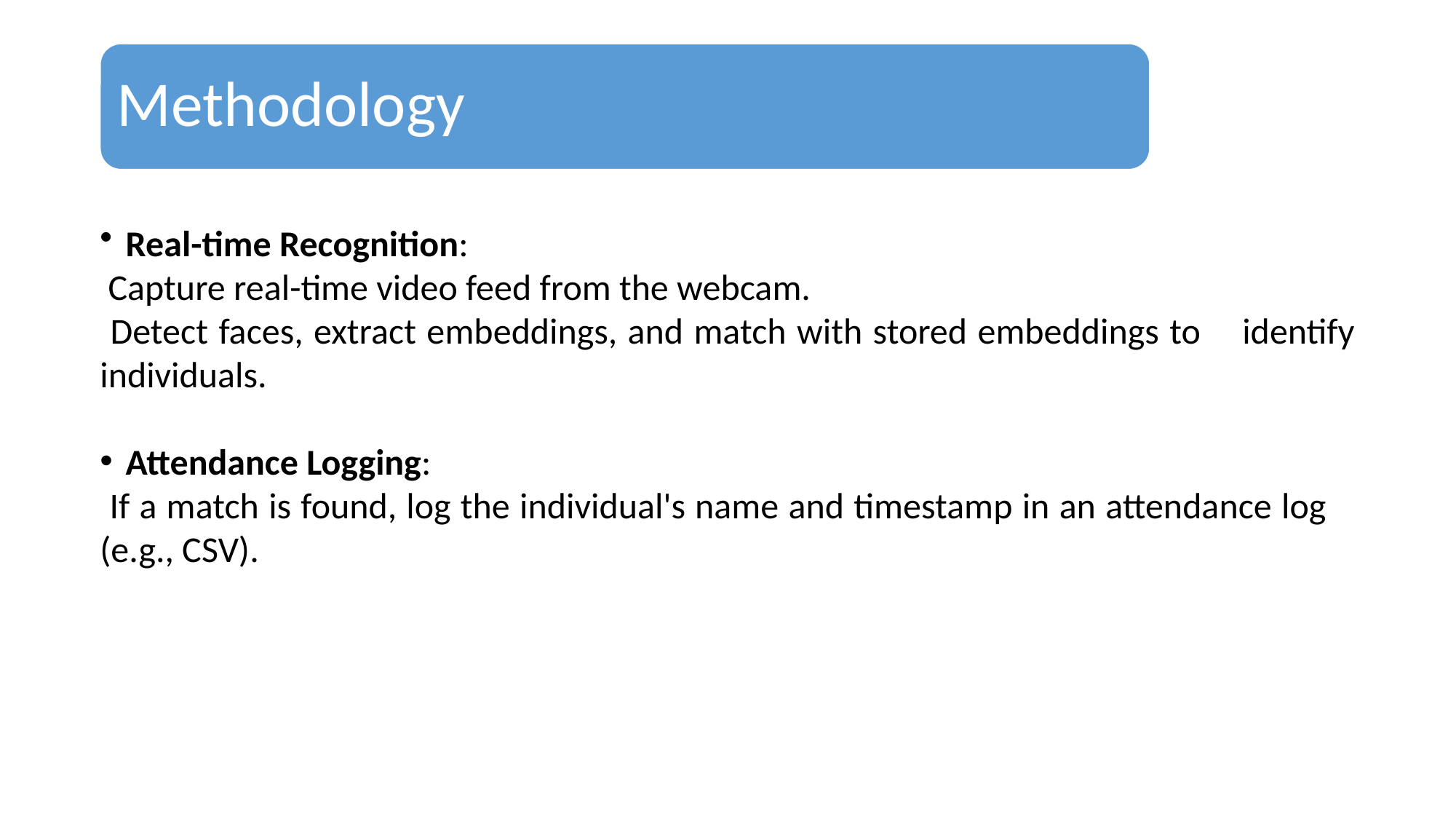

Methodology
Real-time Recognition:
 Capture real-time video feed from the webcam.
 Detect faces, extract embeddings, and match with stored embeddings to    identify individuals.

Attendance Logging:
 If a match is found, log the individual's name and timestamp in an attendance log    (e.g., CSV).